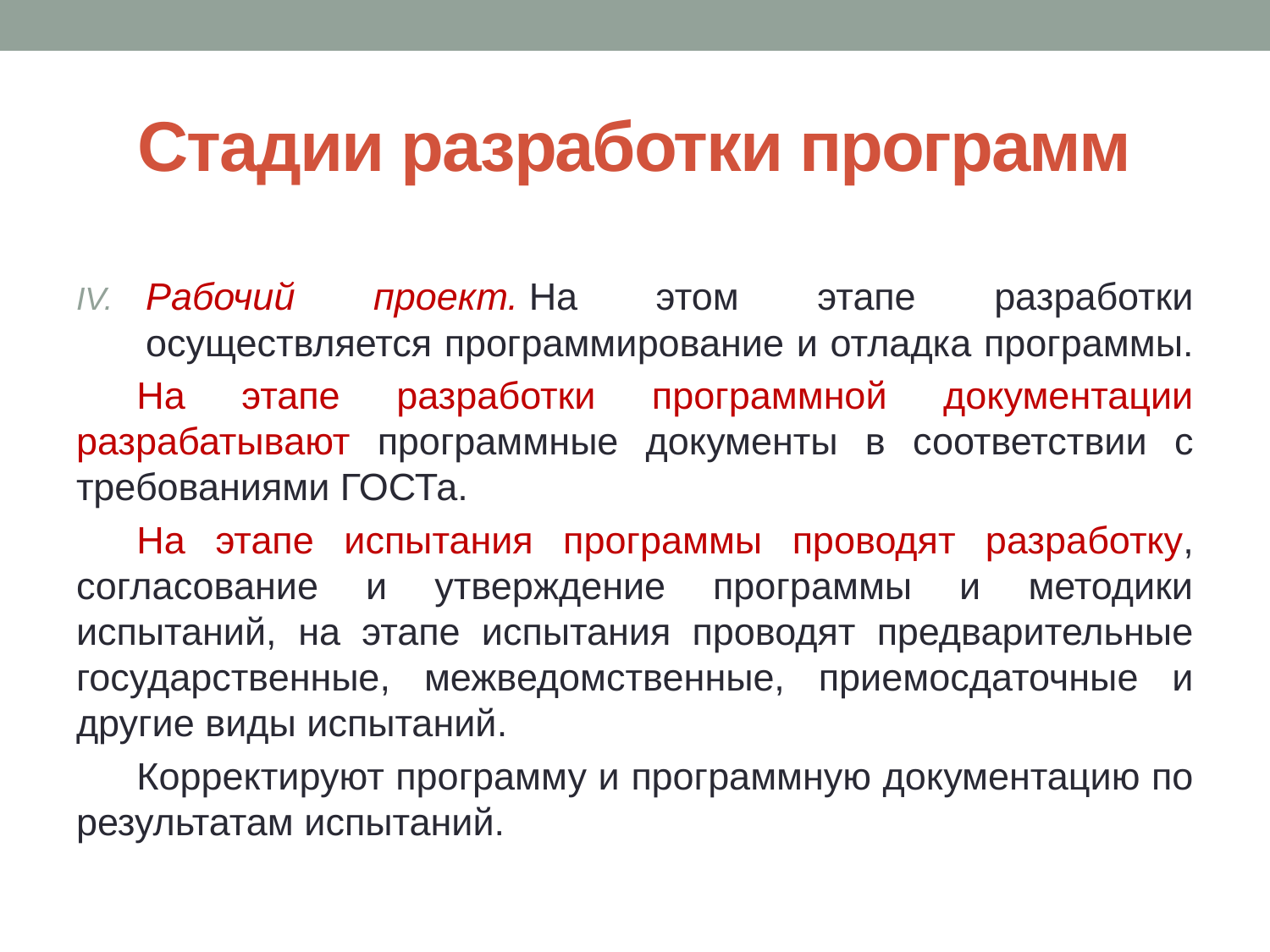

# Стадии разработки программ
Рабочий проект. На этом этапе разработки осуществляется программирование и отладка программы.
На этапе разработки программной документации разрабатывают программные документы в соответствии с требованиями ГОСТа.
На этапе испытания программы проводят разработку, согласование и утверждение программы и методики испытаний, на этапе испытания проводят предварительные государственные, межведомственные, приемосдаточные и другие виды испытаний.
Корректируют программу и программную документацию по результатам испытаний.